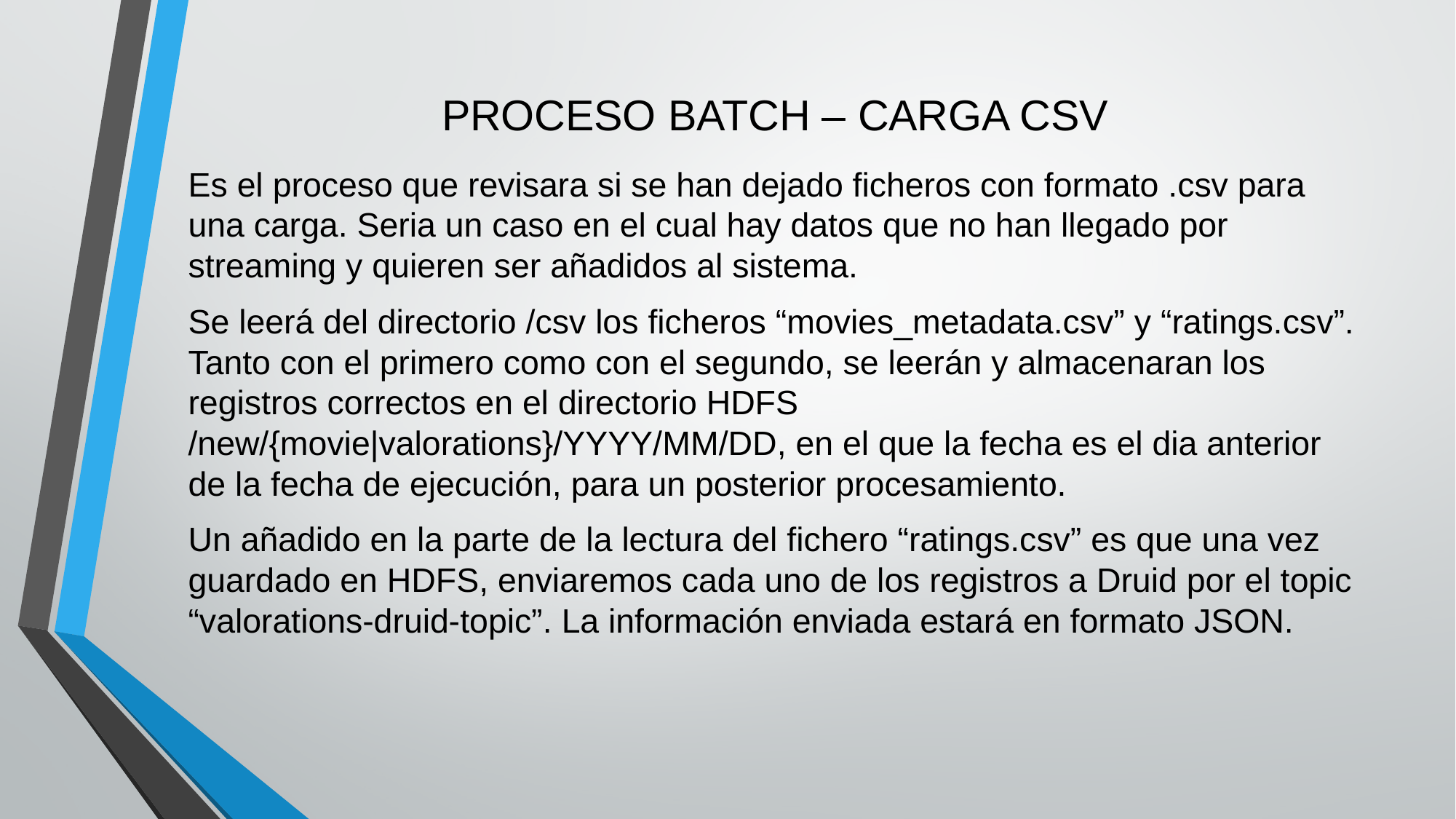

# PROCESO BATCH – CARGA CSV
Es el proceso que revisara si se han dejado ficheros con formato .csv para una carga. Seria un caso en el cual hay datos que no han llegado por streaming y quieren ser añadidos al sistema.
Se leerá del directorio /csv los ficheros “movies_metadata.csv” y “ratings.csv”. Tanto con el primero como con el segundo, se leerán y almacenaran los registros correctos en el directorio HDFS /new/{movie|valorations}/YYYY/MM/DD, en el que la fecha es el dia anterior de la fecha de ejecución, para un posterior procesamiento.
Un añadido en la parte de la lectura del fichero “ratings.csv” es que una vez guardado en HDFS, enviaremos cada uno de los registros a Druid por el topic “valorations-druid-topic”. La información enviada estará en formato JSON.